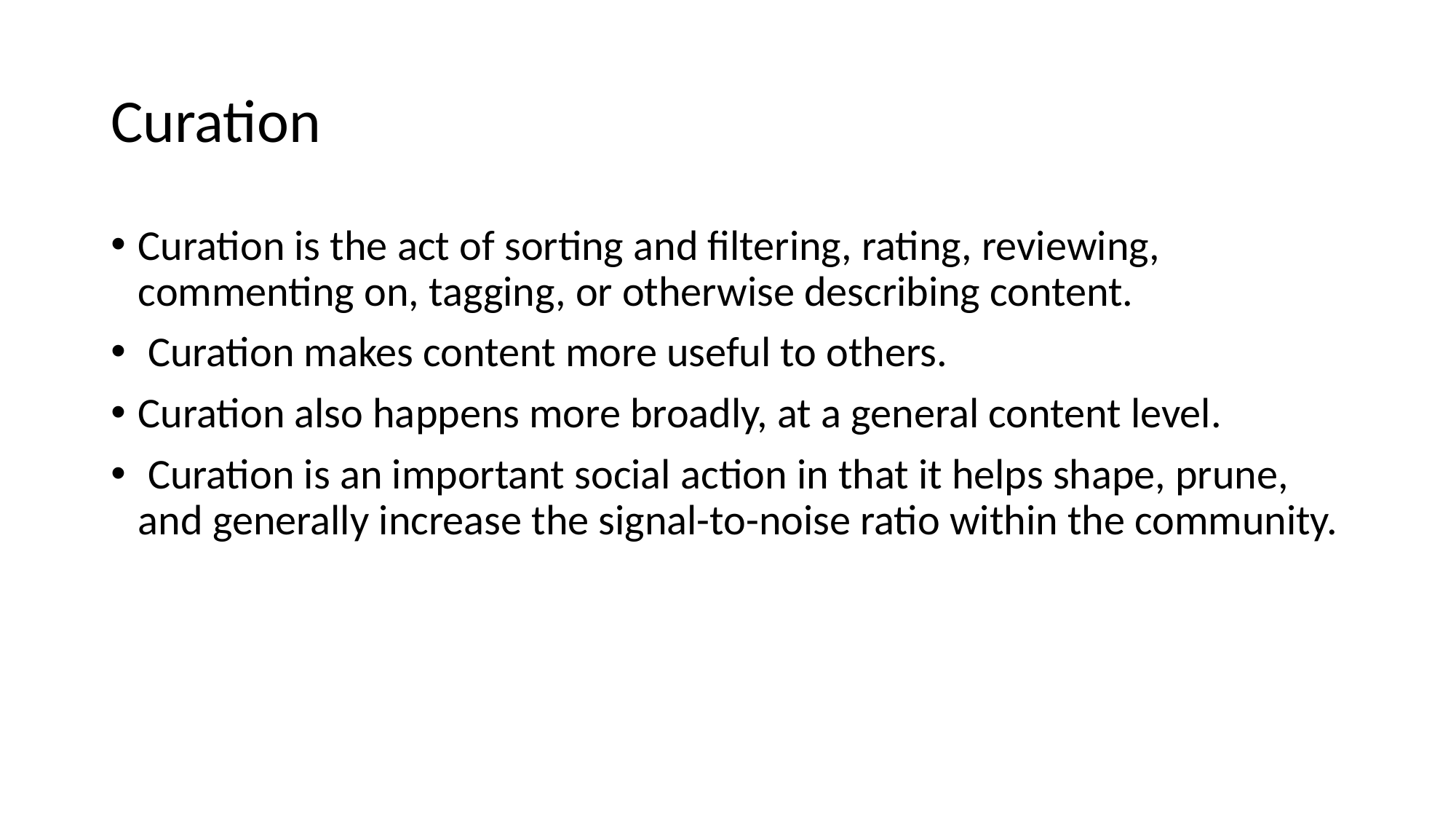

# Curation
Curation is the act of sorting and filtering, rating, reviewing, commenting on, tagging, or otherwise describing content.
 Curation makes content more useful to others.
Curation also happens more broadly, at a general content level.
 Curation is an important social action in that it helps shape, prune, and generally increase the signal-to-noise ratio within the community.